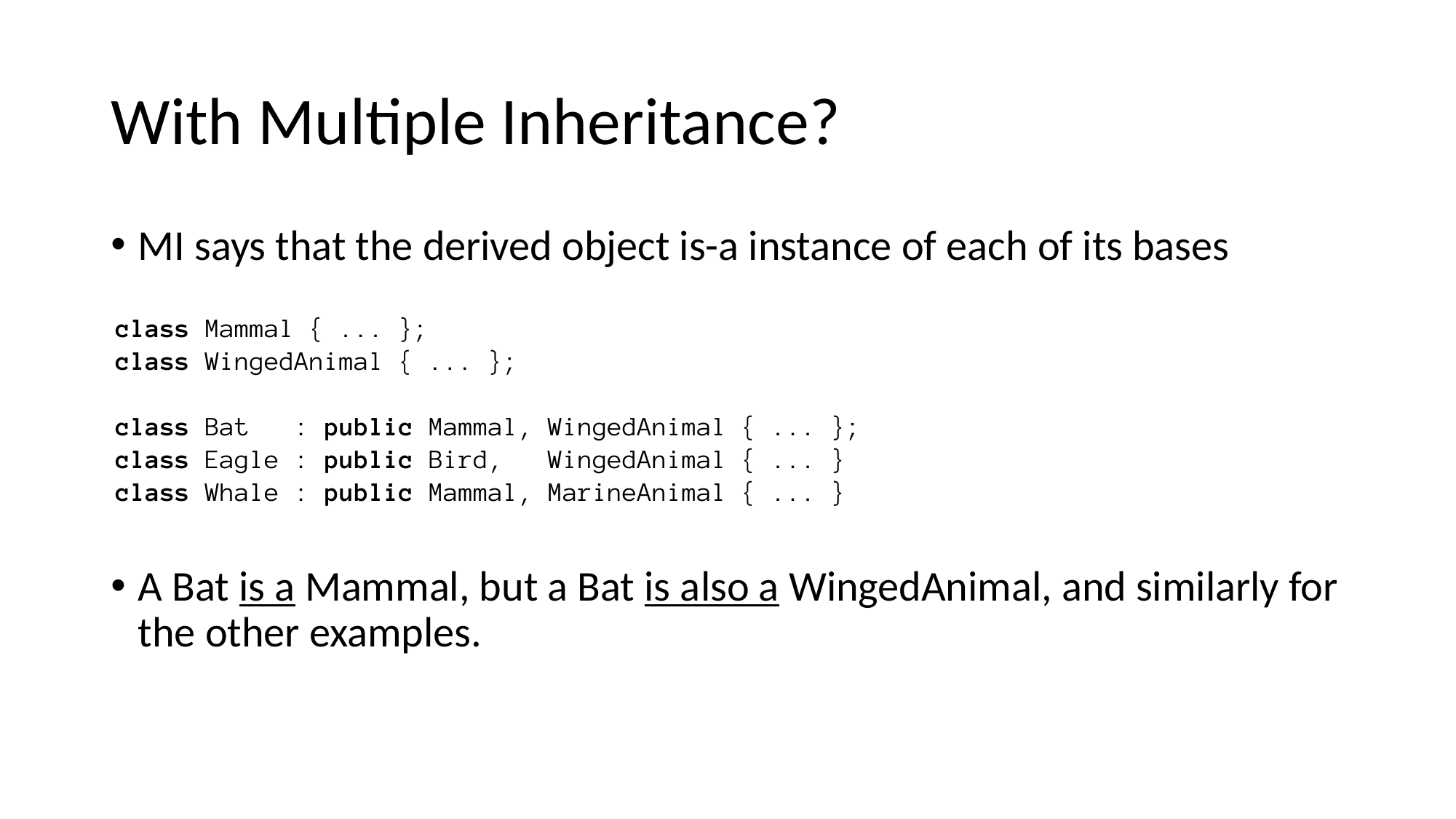

# With Multiple Inheritance?
MI says that the derived object is-a instance of each of its bases
A Bat is a Mammal, but a Bat is also a WingedAnimal, and similarly for the other examples.
class Mammal { ... };
class WingedAnimal { ... };

class Bat   : public Mammal, WingedAnimal { ... };
class Eagle : public Bird,   WingedAnimal { ... }
class Whale : public Mammal, MarineAnimal { ... }